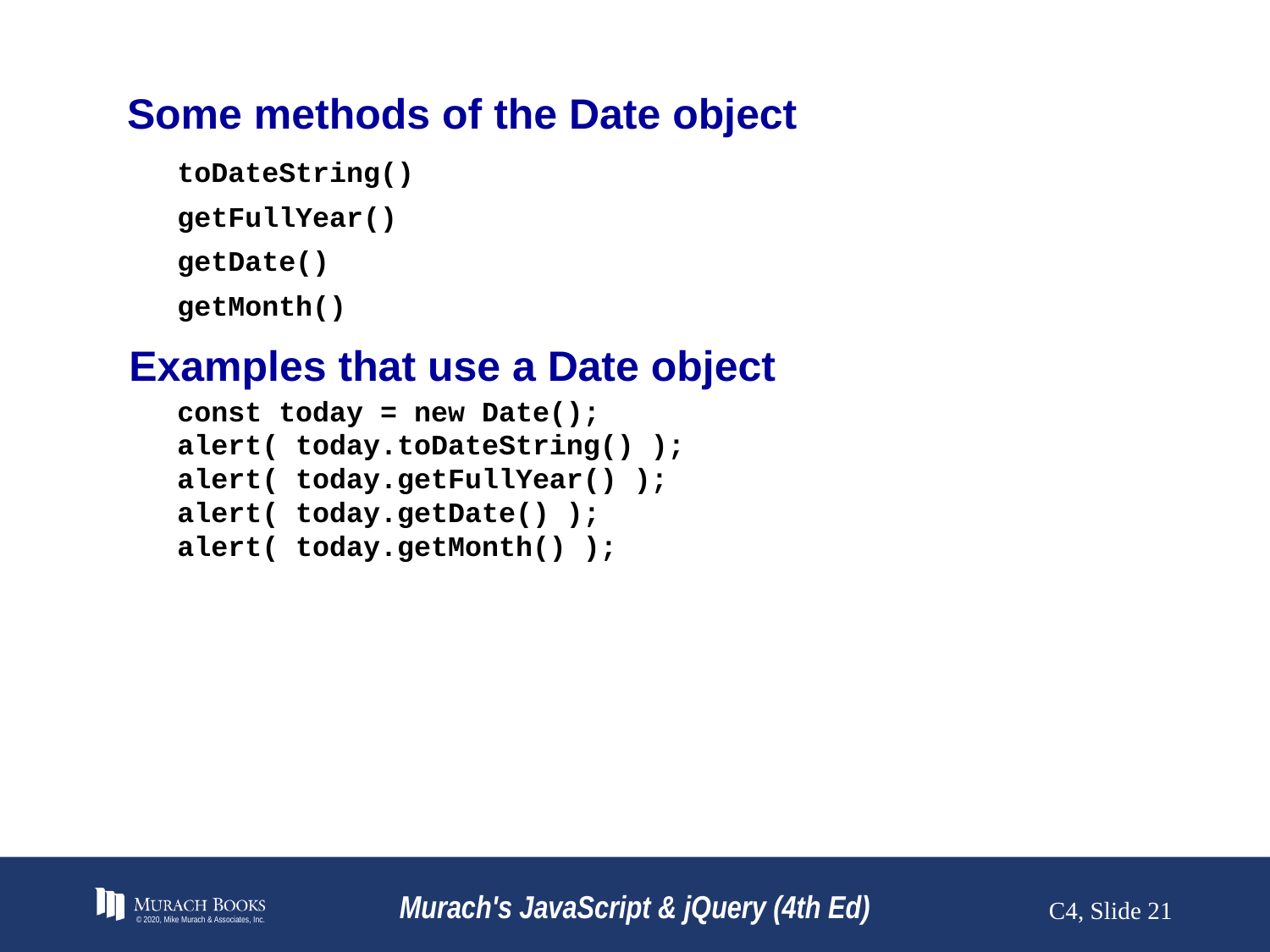

# Some methods of the Date object
toDateString()
getFullYear()
getDate()
getMonth()
Examples that use a Date object
const today = new Date();
alert( today.toDateString() );
alert( today.getFullYear() );
alert( today.getDate() );
alert( today.getMonth() );

© 2020, Mike Murach & Associates, Inc.
Murach's JavaScript & jQuery (4th Ed)

C4, Slide 21